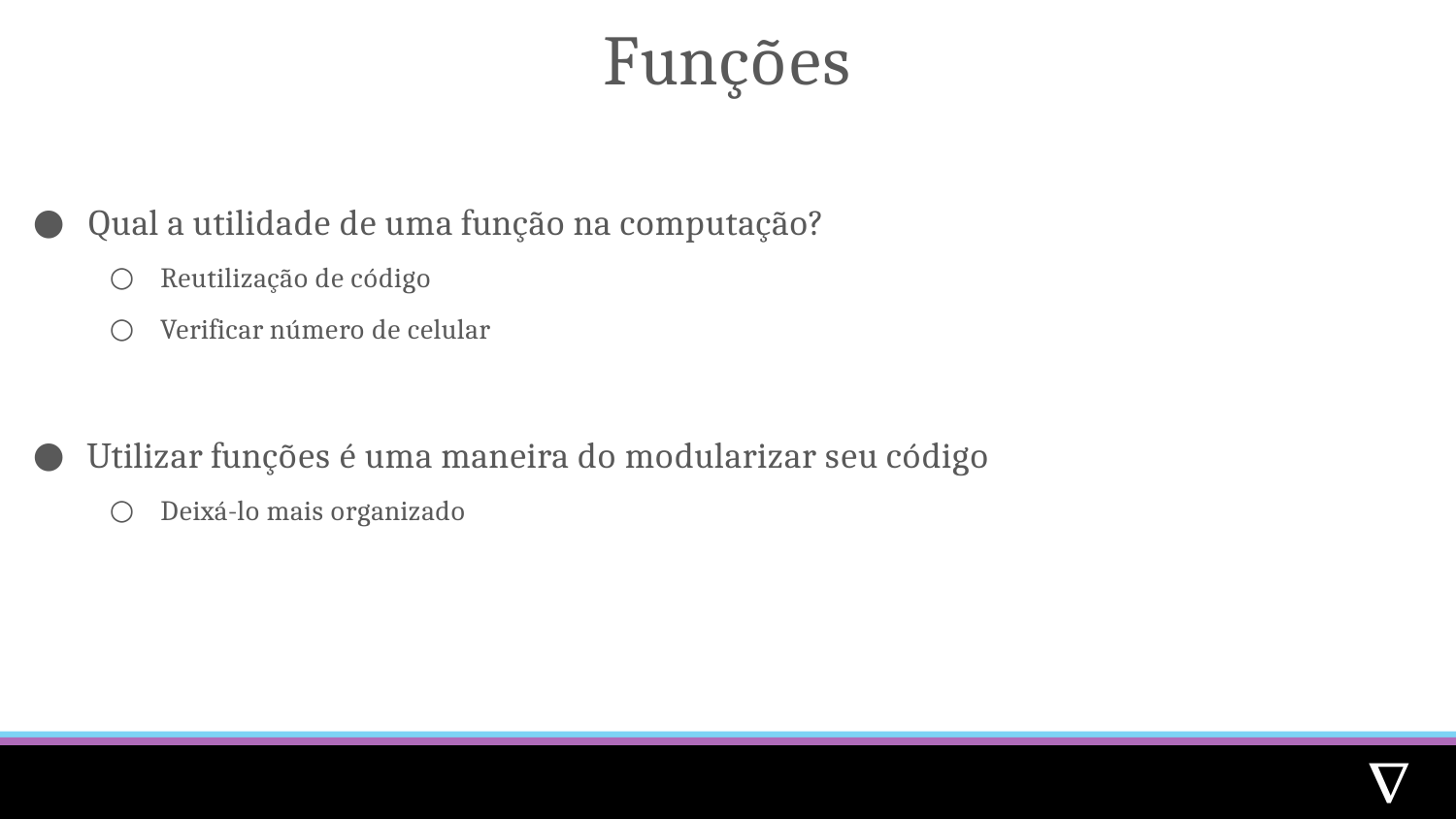

# Funções

Qual a utilidade de uma função na computação?
Reutilização de código
Verificar número de celular

Utilizar funções é uma maneira do modularizar seu código
Deixá-lo mais organizado